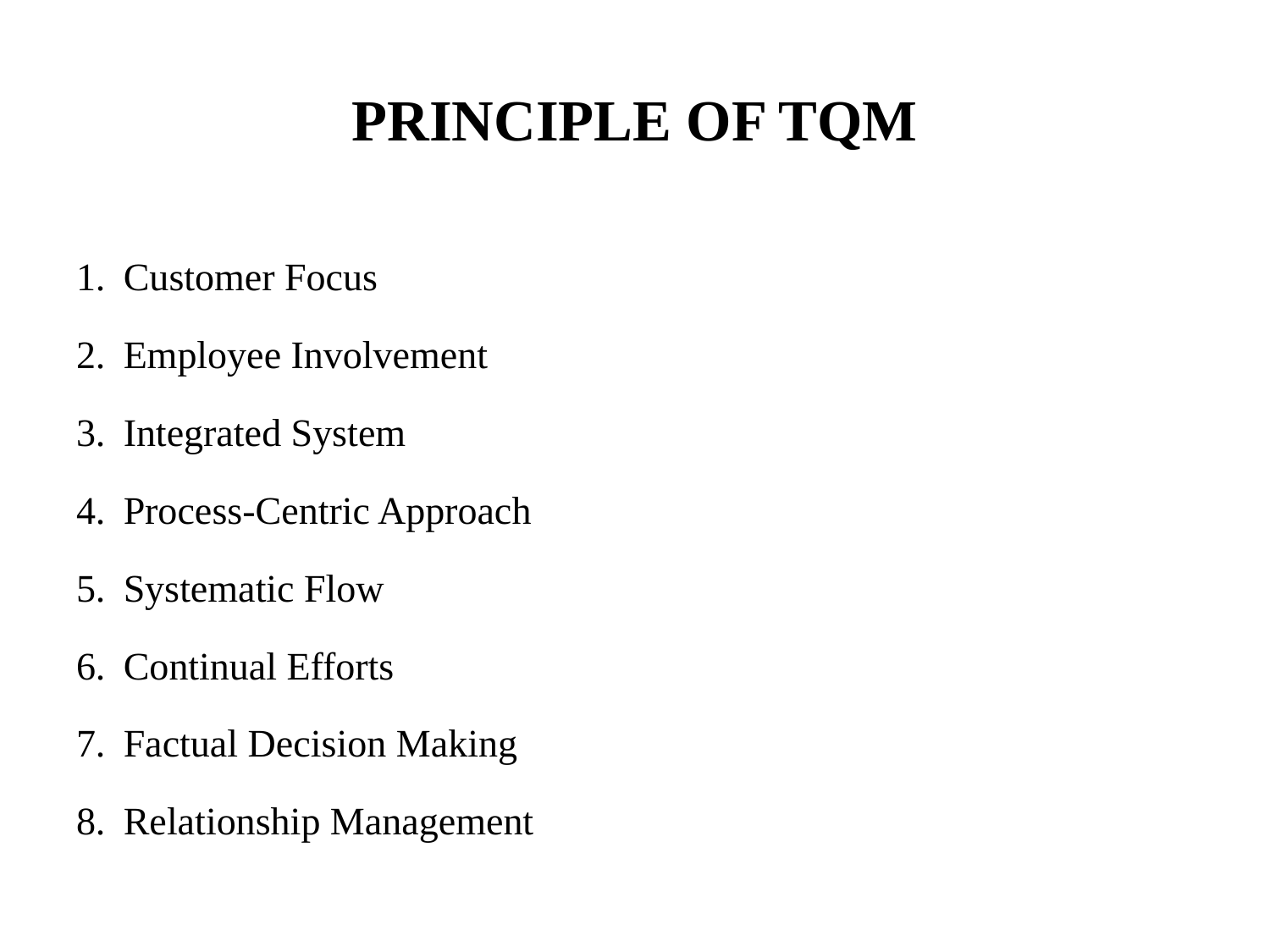

# PRINCIPLE OF TQM
Customer Focus
Employee Involvement
Integrated System
Process-Centric Approach
Systematic Flow
Continual Efforts
Factual Decision Making
Relationship Management